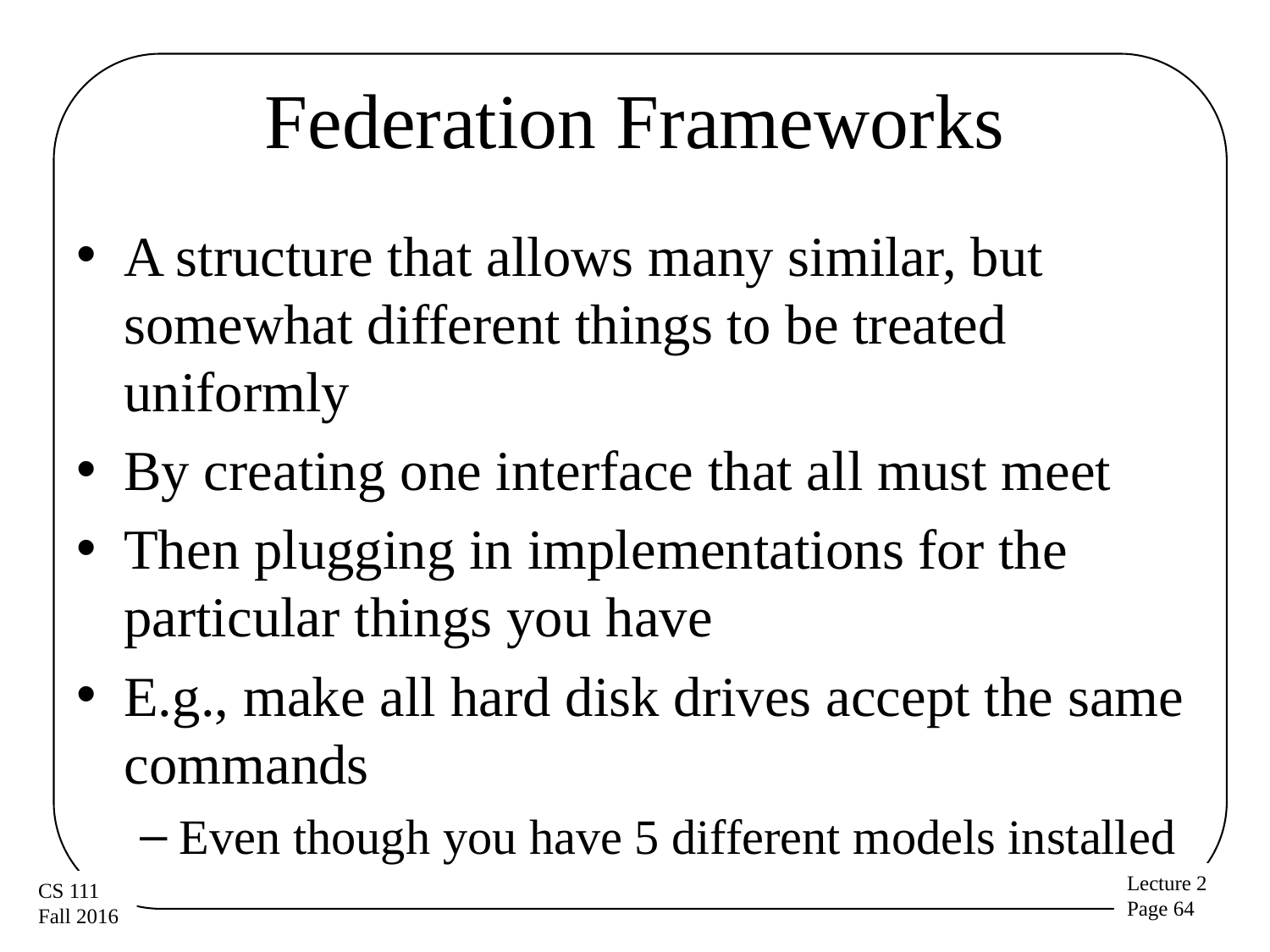

# Federation Frameworks
A structure that allows many similar, but somewhat different things to be treated uniformly
By creating one interface that all must meet
Then plugging in implementations for the particular things you have
E.g., make all hard disk drives accept the same commands
Even though you have 5 different models installed